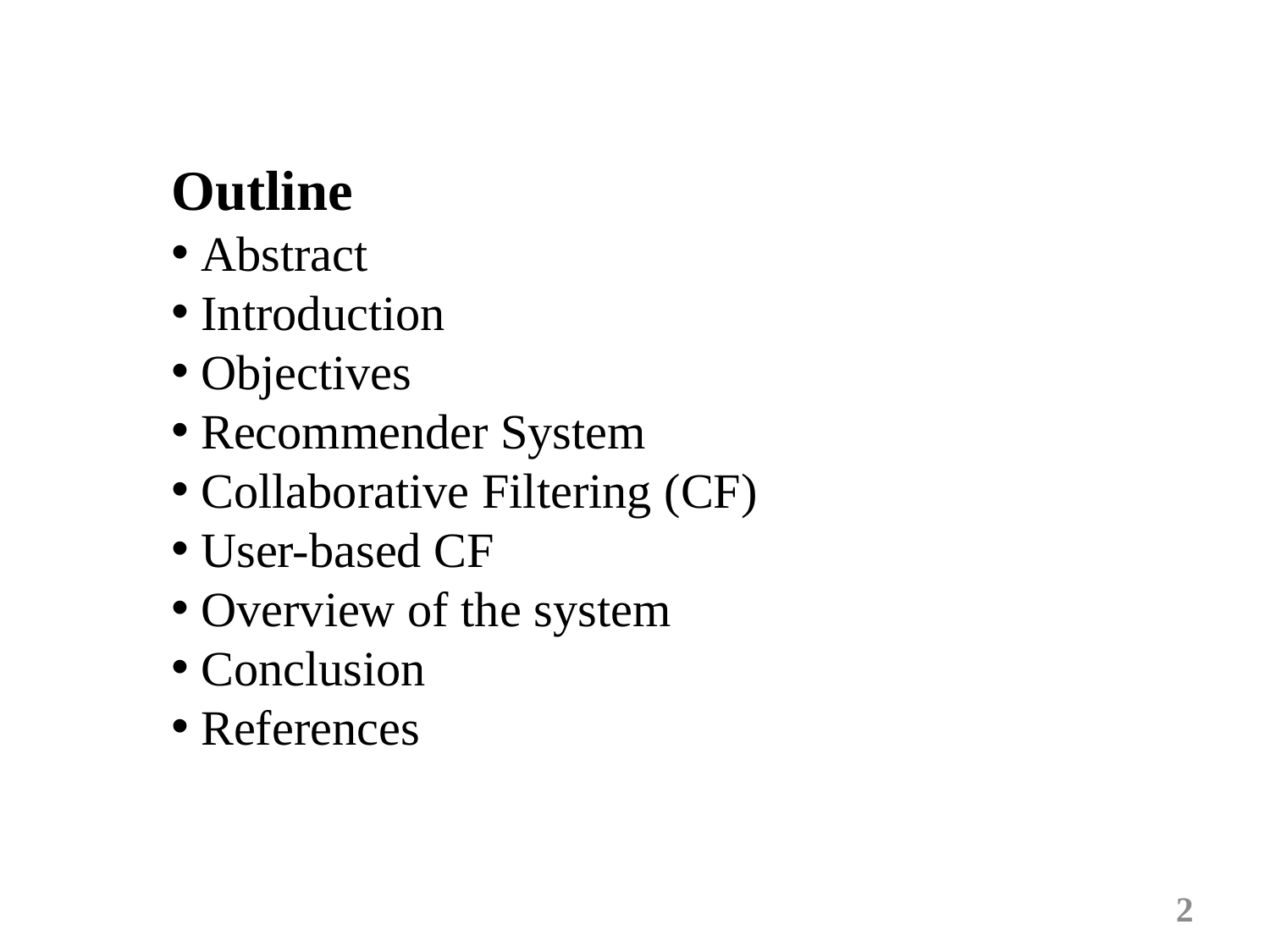

Outline
 Abstract
 Introduction
 Objectives
 Recommender System
 Collaborative Filtering (CF)
 User-based CF
 Overview of the system
 Conclusion
 References
2